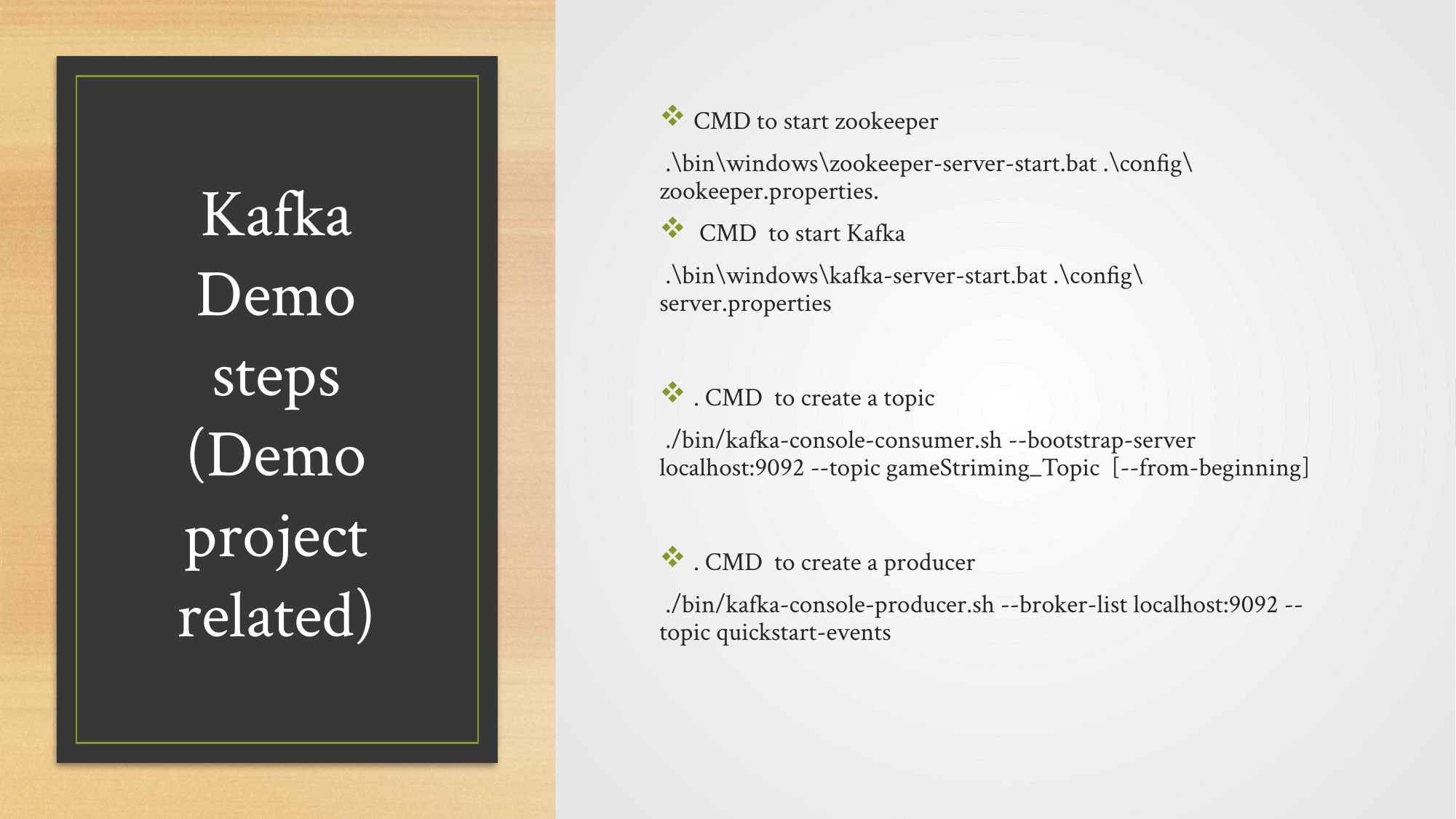

CMD to start zookeeper
 .\bin\windows\zookeeper-server-start.bat .\config\zookeeper.properties.
 CMD  to start Kafka
 .\bin\windows\kafka-server-start.bat .\config\server.properties

. CMD  to create a topic
 ./bin/kafka-console-consumer.sh --bootstrap-server localhost:9092 --topic gameStriming_Topic  [--from-beginning]

. CMD  to create a producer
 ./bin/kafka-console-producer.sh --broker-list localhost:9092 --topic quickstart-events

# Kafka Demo steps (Demo project related)